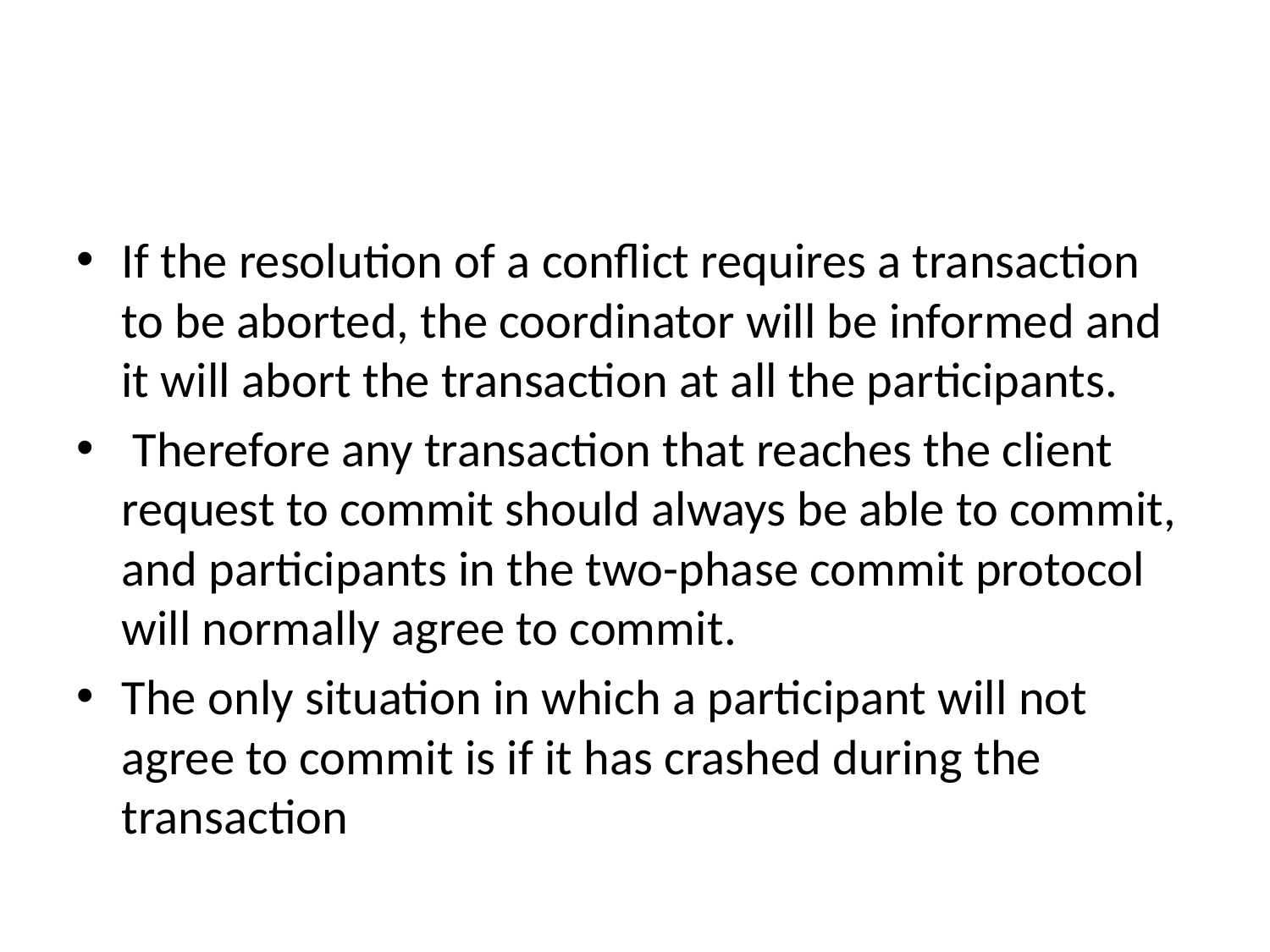

#
If the resolution of a conflict requires a transaction to be aborted, the coordinator will be informed and it will abort the transaction at all the participants.
 Therefore any transaction that reaches the client request to commit should always be able to commit, and participants in the two-phase commit protocol will normally agree to commit.
The only situation in which a participant will not agree to commit is if it has crashed during the transaction